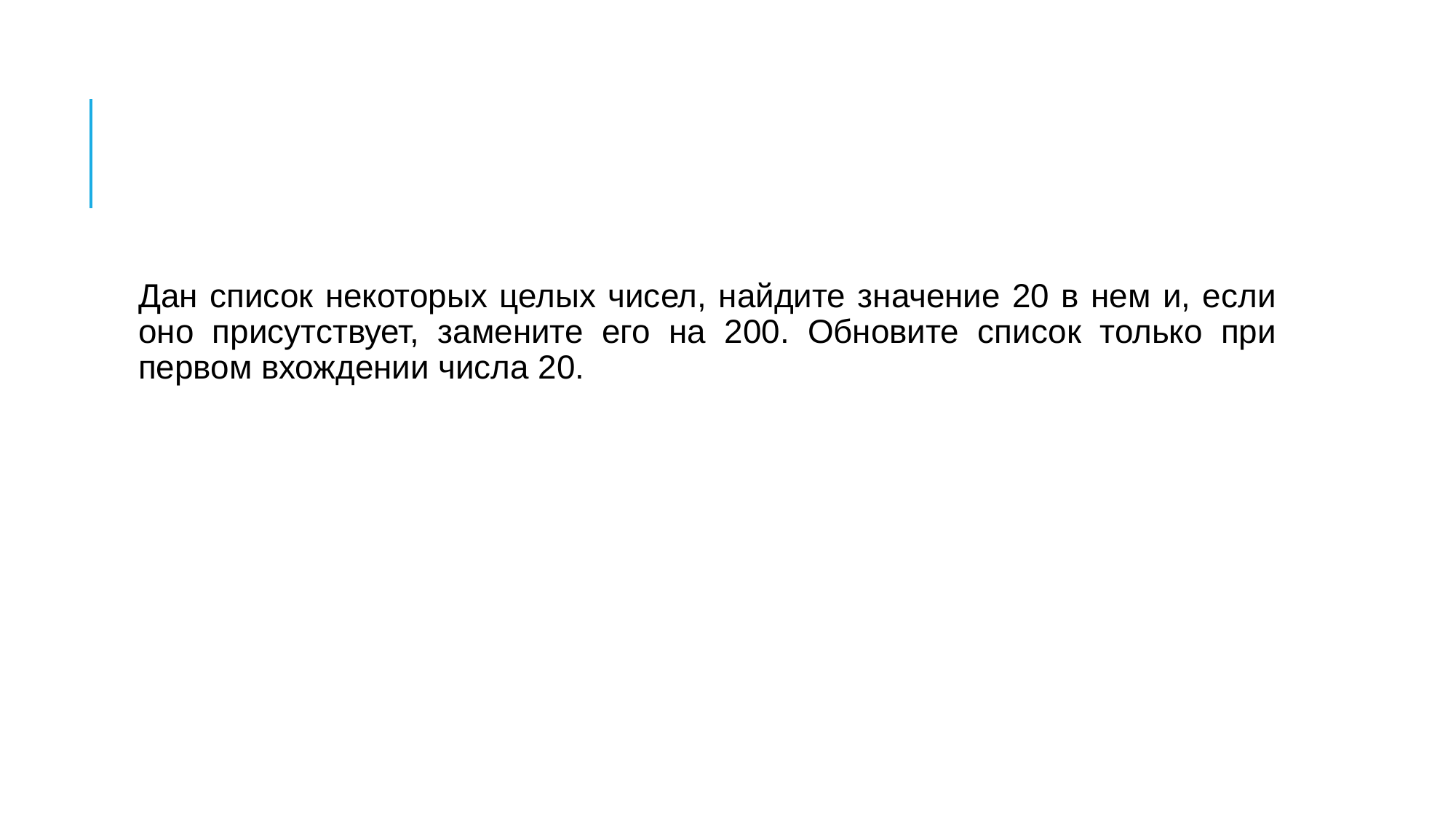

#
Дан список некоторых целых чисел, найдите значение 20 в нем и, если оно присутствует, замените его на 200. Обновите список только при первом вхождении числа 20.